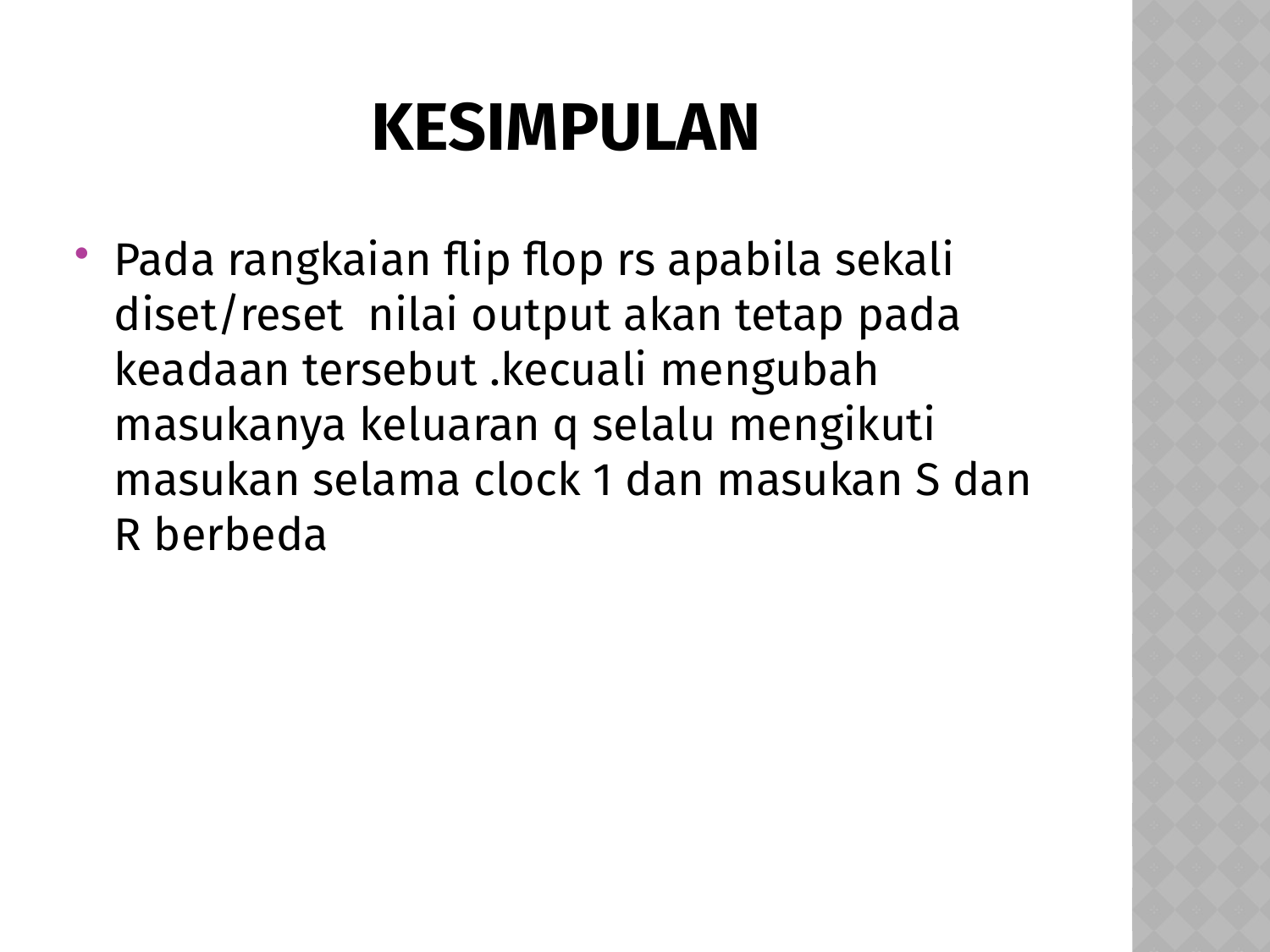

# Kesimpulan
Pada rangkaian flip flop rs apabila sekali diset/reset  nilai output akan tetap pada keadaan tersebut .kecuali mengubah masukanya keluaran q selalu mengikuti masukan selama clock 1 dan masukan S dan R berbeda